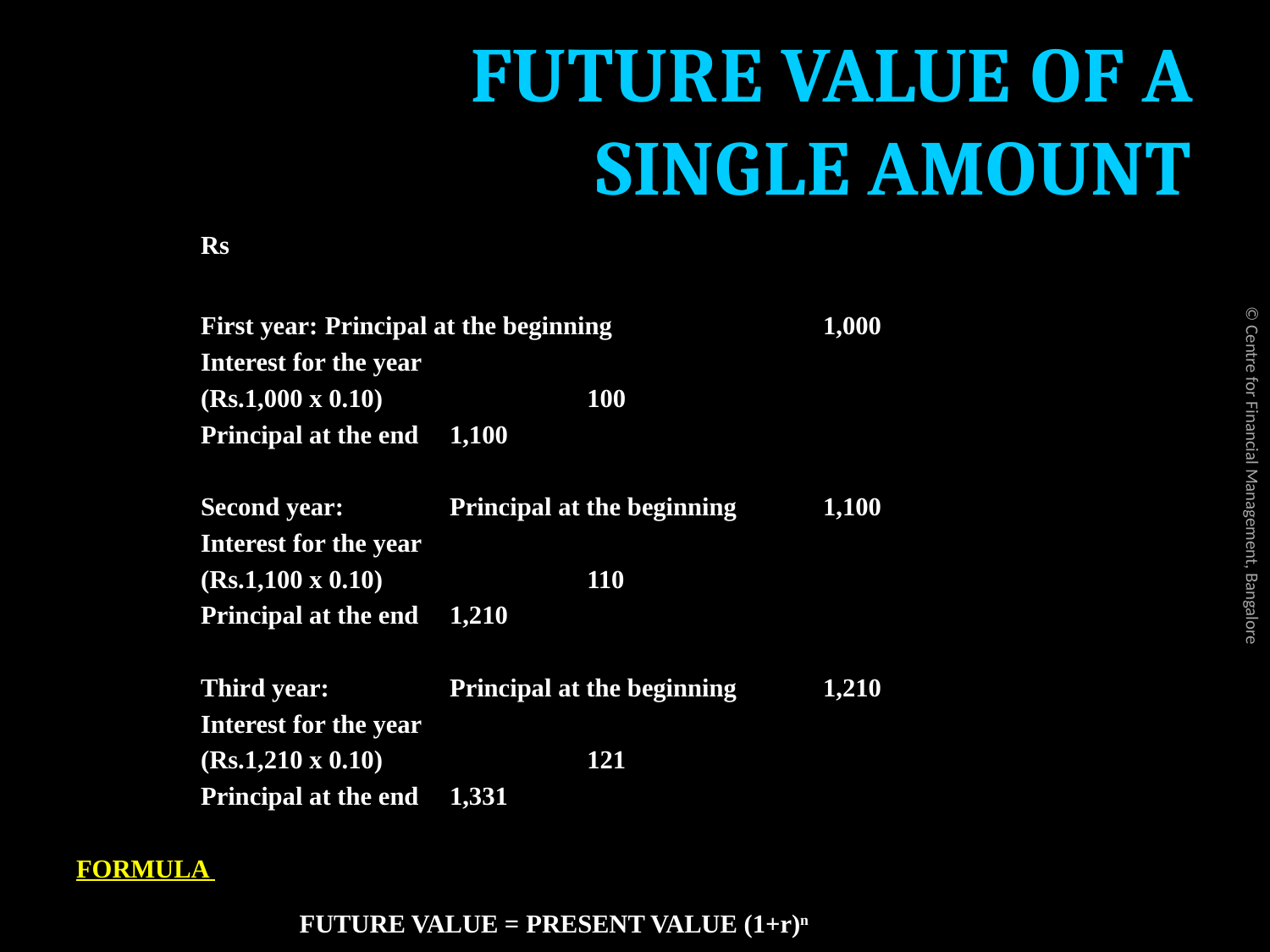

# FUTURE VALUE OF A SINGLE AMOUNT
	Rs

	First year:		Principal at the beginning		1,000
			Interest for the year
			(Rs.1,000 x 0.10)	 		  100
			Principal at the end 			1,100

	Second year:	Principal at the beginning		1,100
			Interest for the year
			(Rs.1,100 x 0.10)	 		  110
			Principal at the end 			1,210

	Third year:		Principal at the beginning		1,210
			Interest for the year
			(Rs.1,210 x 0.10)	 		  121
			Principal at the end 			1,331

FORMULA
                                  FUTURE VALUE = PRESENT VALUE (1+r)n